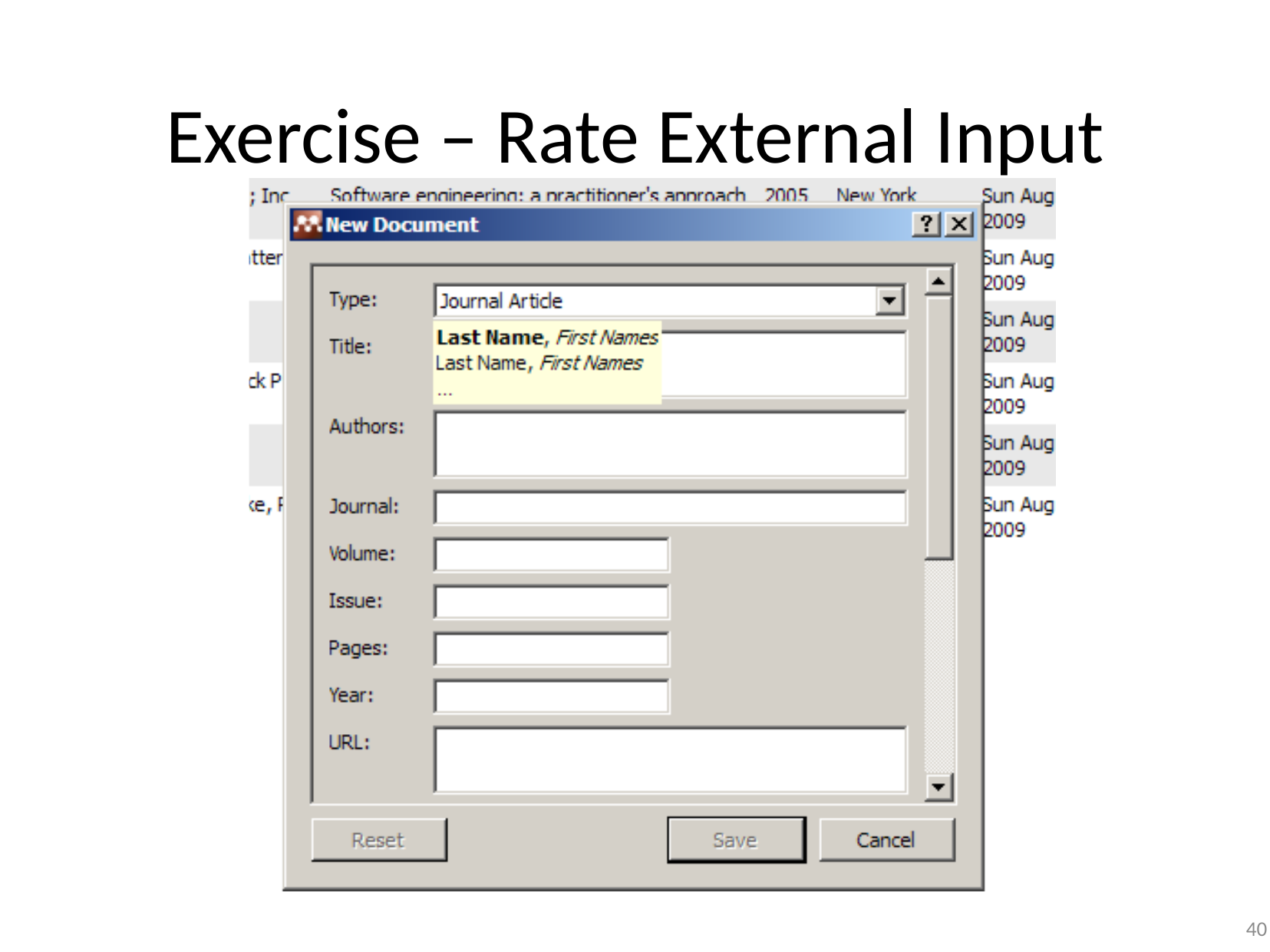

# Exercise – Rate External Input

40